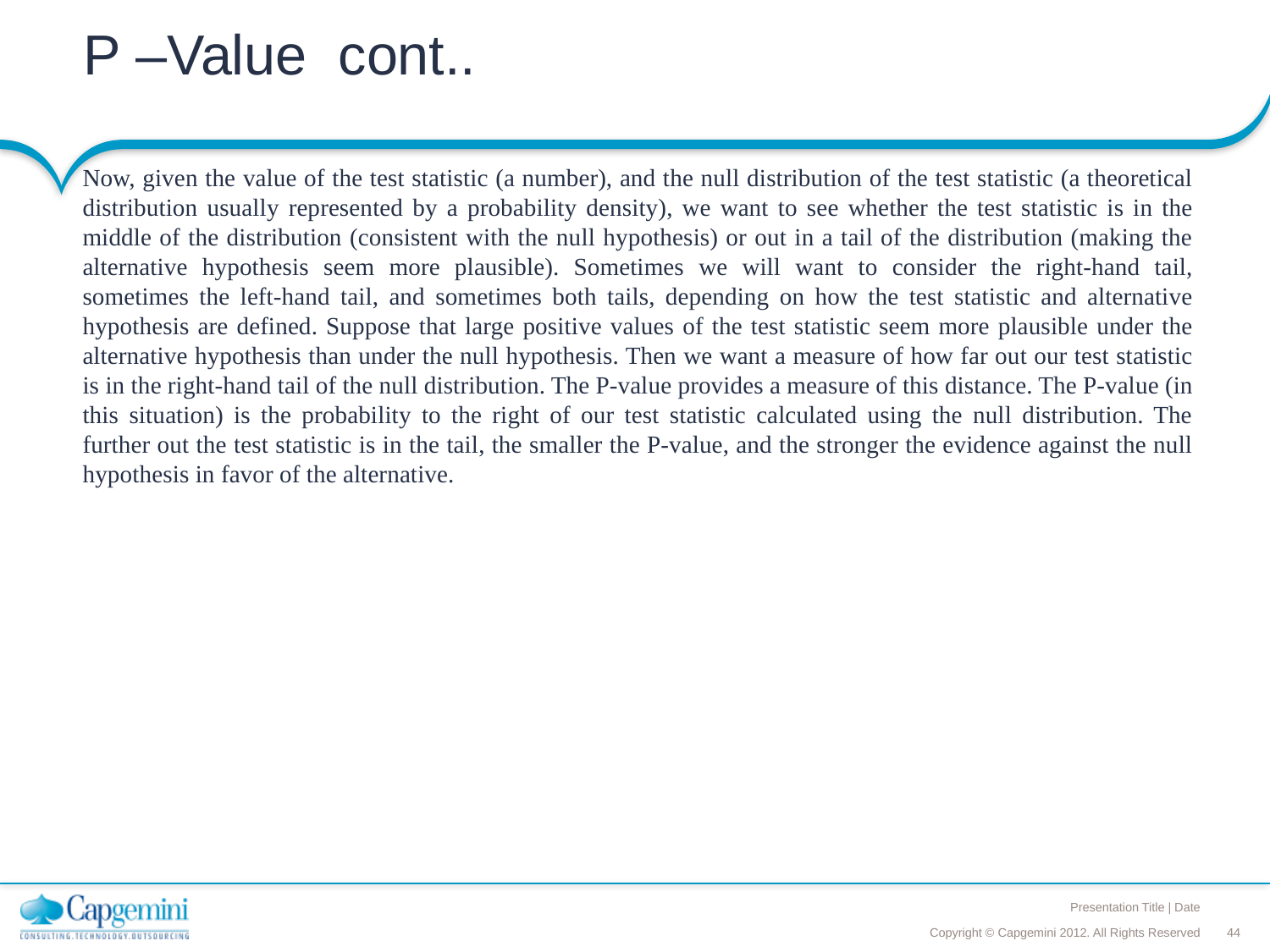

# P –Value  cont..
Now, given the value of the test statistic (a number), and the null distribution of the test statistic (a theoretical distribution usually represented by a probability density), we want to see whether the test statistic is in the middle of the distribution (consistent with the null hypothesis) or out in a tail of the distribution (making the alternative hypothesis seem more plausible). Sometimes we will want to consider the right-hand tail, sometimes the left-hand tail, and sometimes both tails, depending on how the test statistic and alternative hypothesis are defined. Suppose that large positive values of the test statistic seem more plausible under the alternative hypothesis than under the null hypothesis. Then we want a measure of how far out our test statistic is in the right-hand tail of the null distribution. The P-value provides a measure of this distance. The P-value (in this situation) is the probability to the right of our test statistic calculated using the null distribution. The further out the test statistic is in the tail, the smaller the P-value, and the stronger the evidence against the null hypothesis in favor of the alternative.